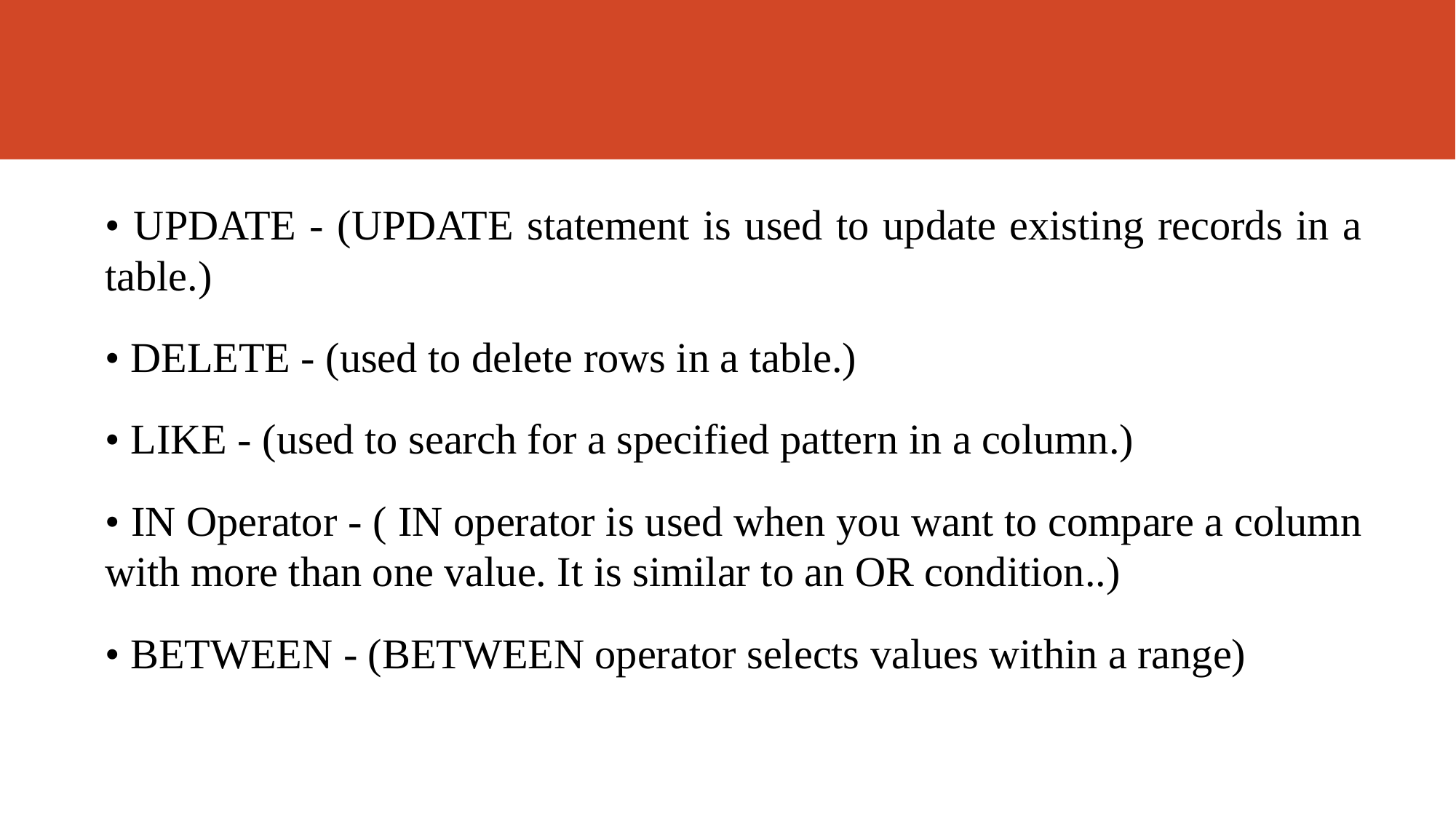

• UPDATE - (UPDATE statement is used to update existing records in a table.)
• DELETE - (used to delete rows in a table.)
• LIKE - (used to search for a specified pattern in a column.)
• IN Operator - ( IN operator is used when you want to compare a column with more than one value. It is similar to an OR condition..)
• BETWEEN - (BETWEEN operator selects values within a range)